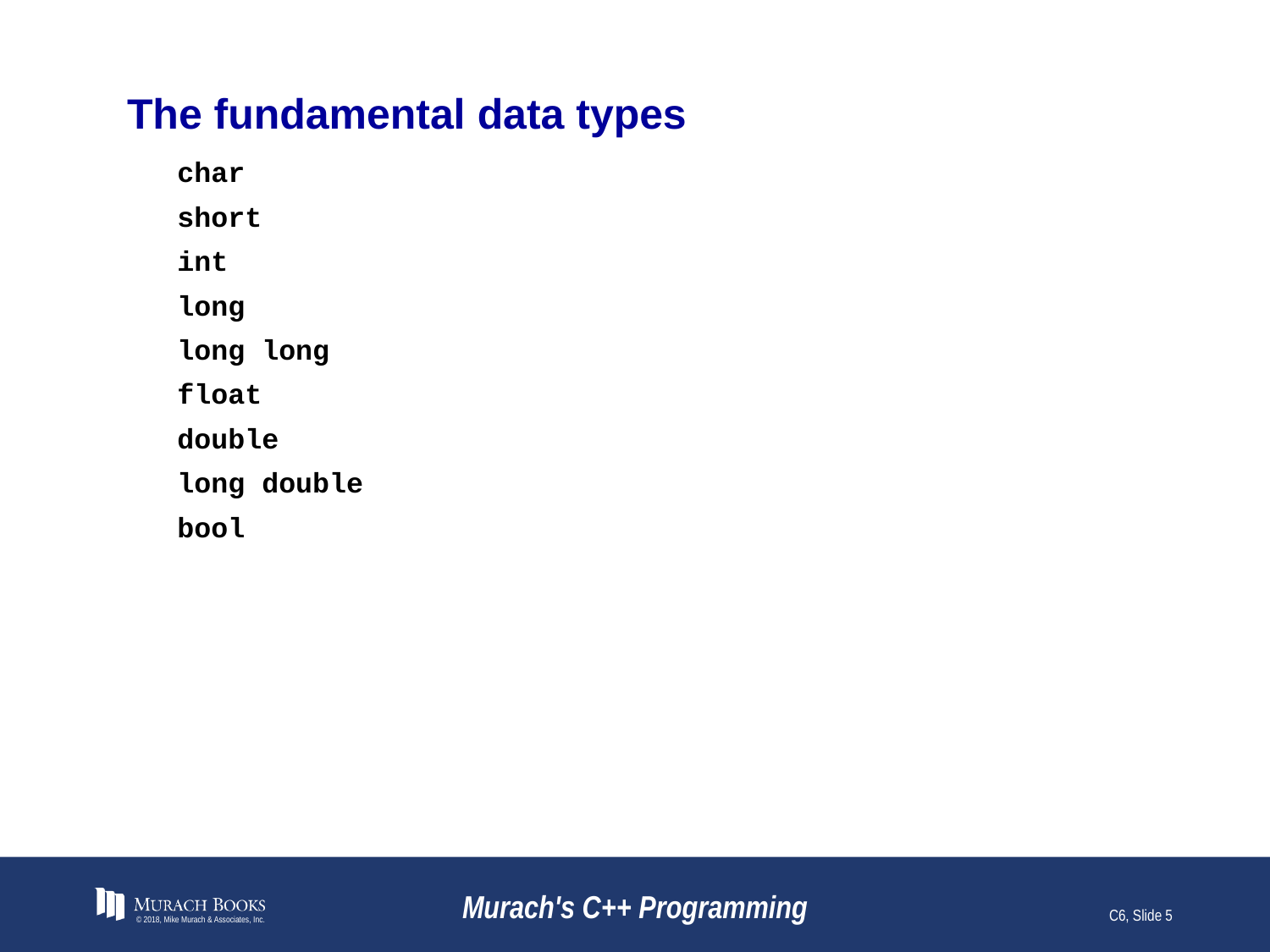

# The fundamental data types
char
short
int
long
long long
float
double
long double
bool

© 2018, Mike Murach & Associates, Inc.
Murach's C++ Programming

C6, Slide 5